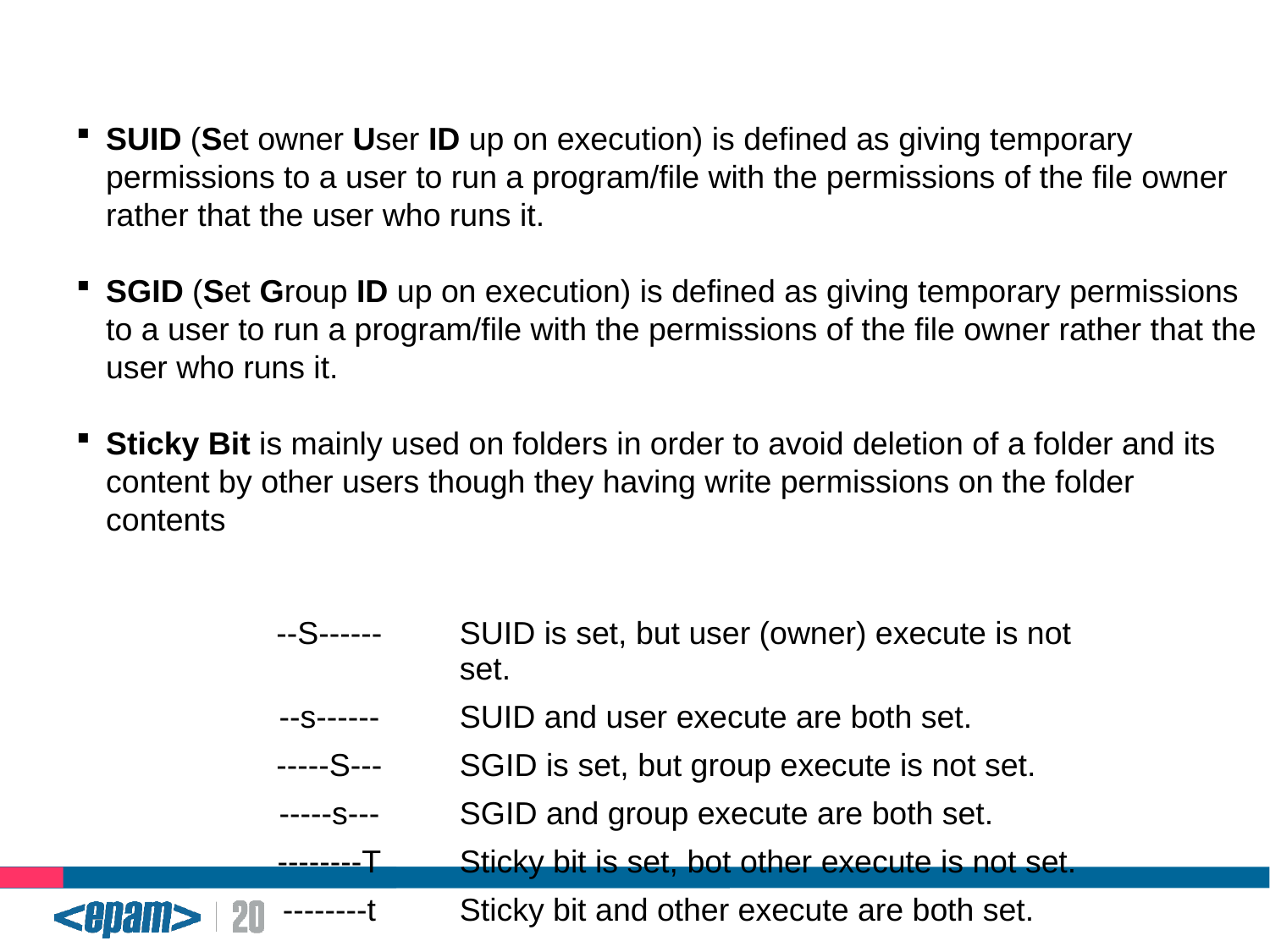

SUID, SGID & Sticky
SUID (Set owner User ID up on execution) is defined as giving temporary permissions to a user to run a program/file with the permissions of the file owner rather that the user who runs it.

SGID (Set Group ID up on execution) is defined as giving temporary permissions to a user to run a program/file with the permissions of the file owner rather that the user who runs it.

Sticky Bit is mainly used on folders in order to avoid deletion of a folder and its content by other users though they having write permissions on the folder contents
| Permissions | Meaning |
| --- | --- |
| --S------ | SUID is set, but user (owner) execute is not set. |
| --s------ | SUID and user execute are both set. |
| -----S--- | SGID is set, but group execute is not set. |
| -----s--- | SGID and group execute are both set. |
| --------T | Sticky bit is set, bot other execute is not set. |
| --------t | Sticky bit and other execute are both set. |